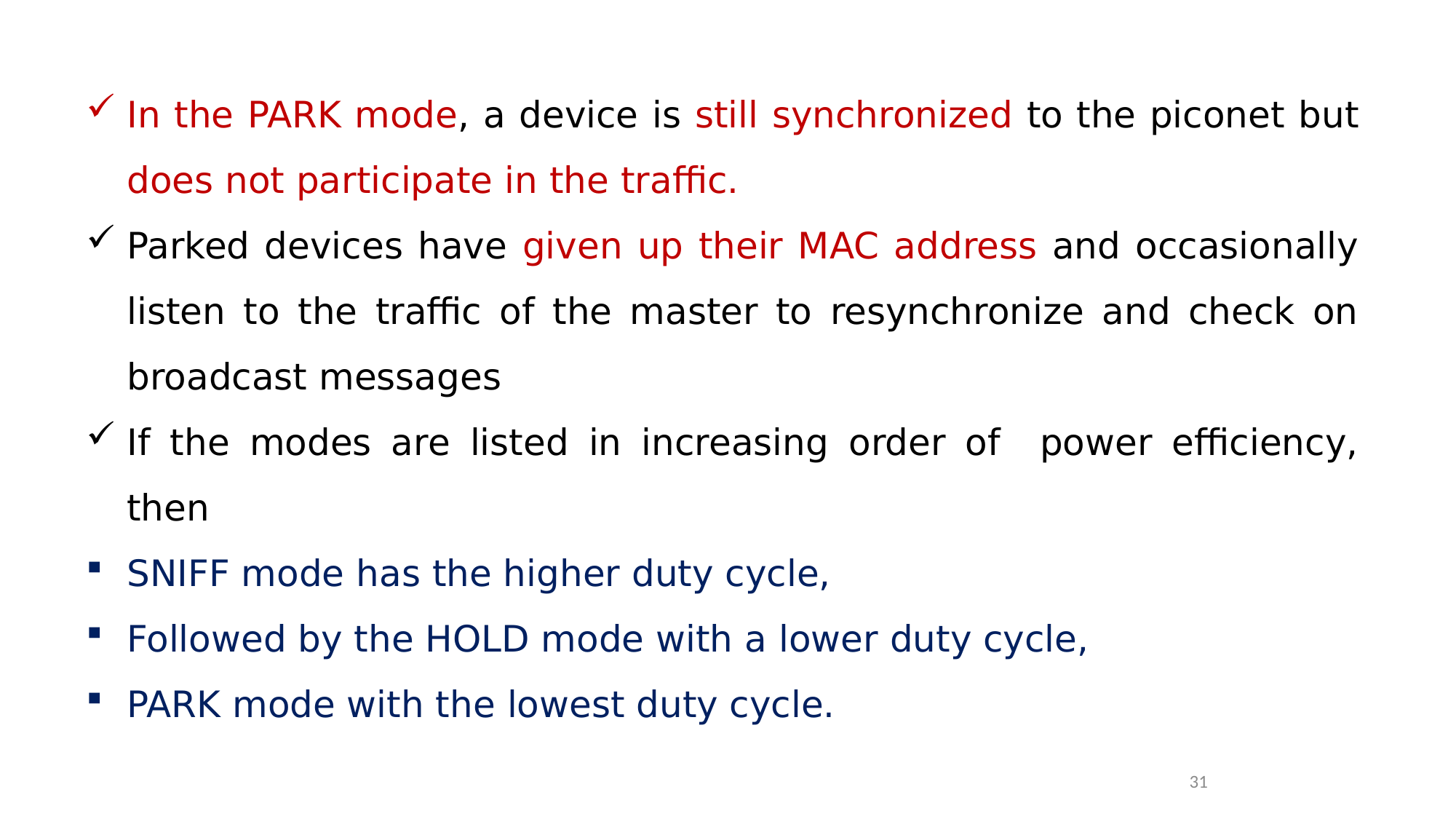

In the PARK mode, a device is still synchronized to the piconet but does not participate in the traffic.
Parked devices have given up their MAC address and occasionally listen to the traffic of the master to resynchronize and check on broadcast messages
If the modes are listed in increasing order of  power efficiency, then
SNIFF mode has the higher duty cycle,
Followed by the HOLD mode with a lower duty cycle,
PARK mode with the lowest duty cycle.

31